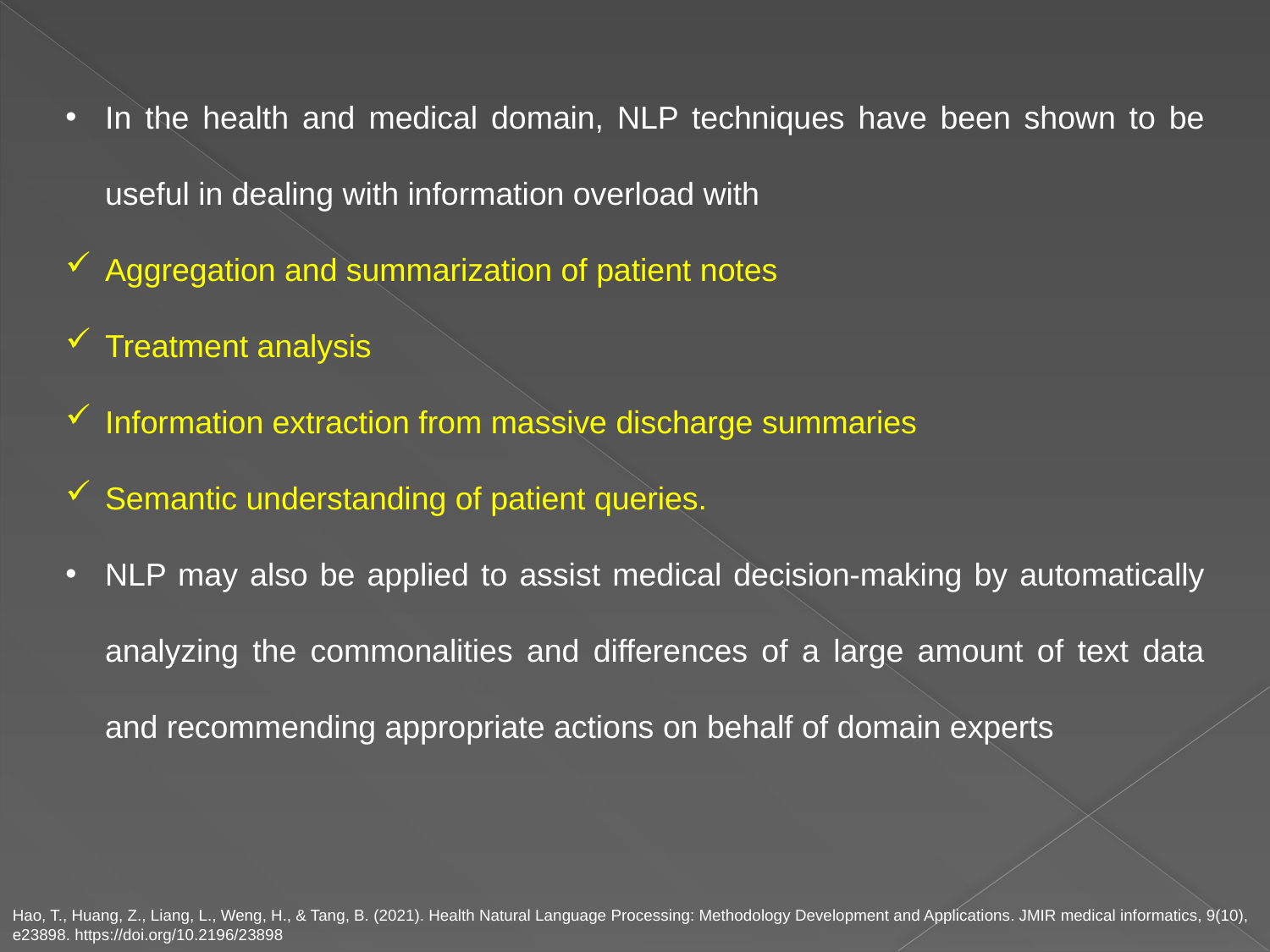

In the health and medical domain, NLP techniques have been shown to be useful in dealing with information overload with
Aggregation and summarization of patient notes
Treatment analysis
Information extraction from massive discharge summaries
Semantic understanding of patient queries.
NLP may also be applied to assist medical decision-making by automatically analyzing the commonalities and differences of a large amount of text data and recommending appropriate actions on behalf of domain experts

Hao, T., Huang, Z., Liang, L., Weng, H., & Tang, B. (2021). Health Natural Language Processing: Methodology Development and Applications. JMIR medical informatics, 9(10), e23898. https://doi.org/10.2196/23898